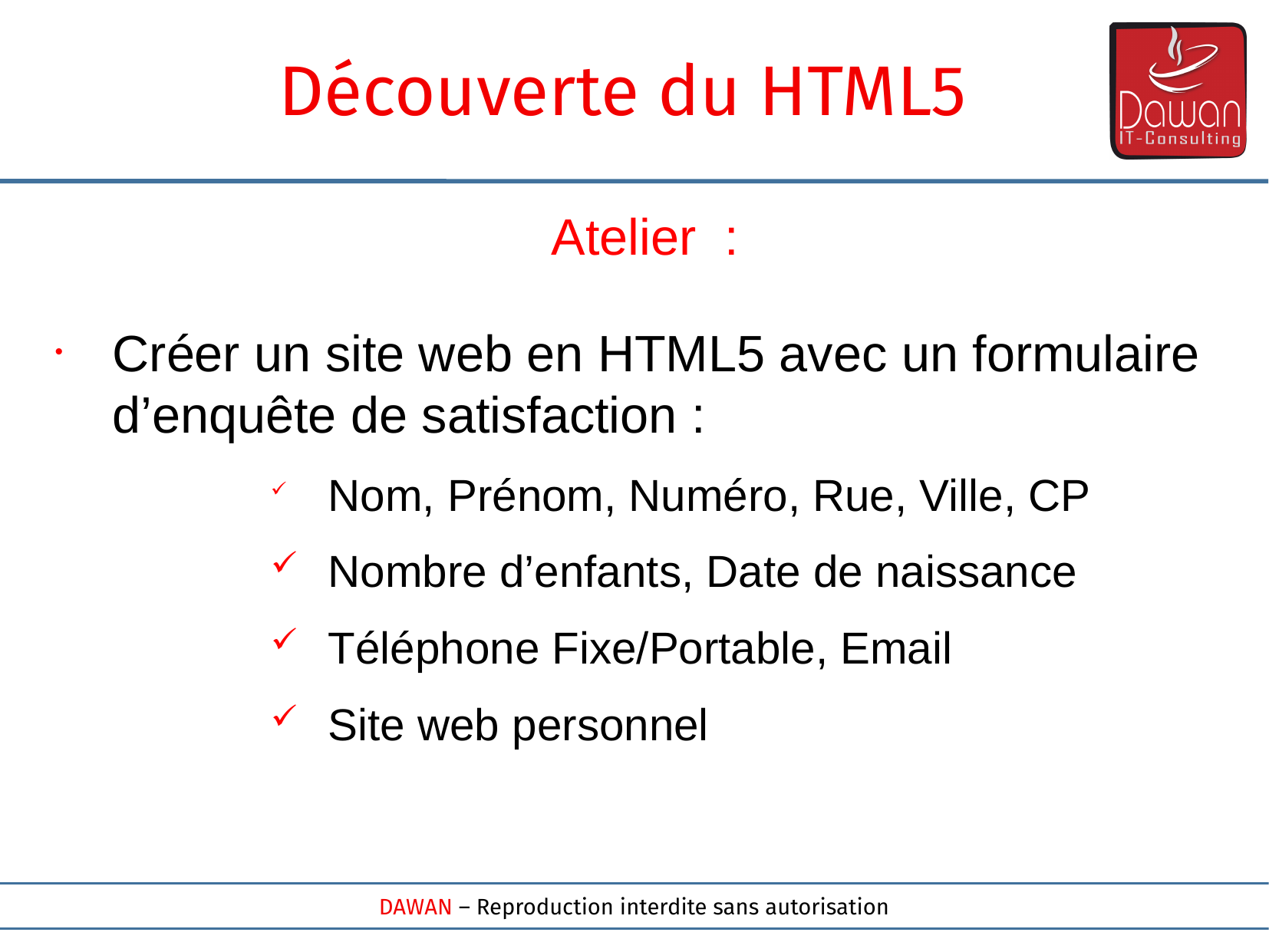

Découverte du HTML5
Atelier  :

Créer un site web en HTML5 avec un formulaire d’enquête de satisfaction :
Nom, Prénom, Numéro, Rue, Ville, CP
Nombre d’enfants, Date de naissance
Téléphone Fixe/Portable, Email
Site web personnel